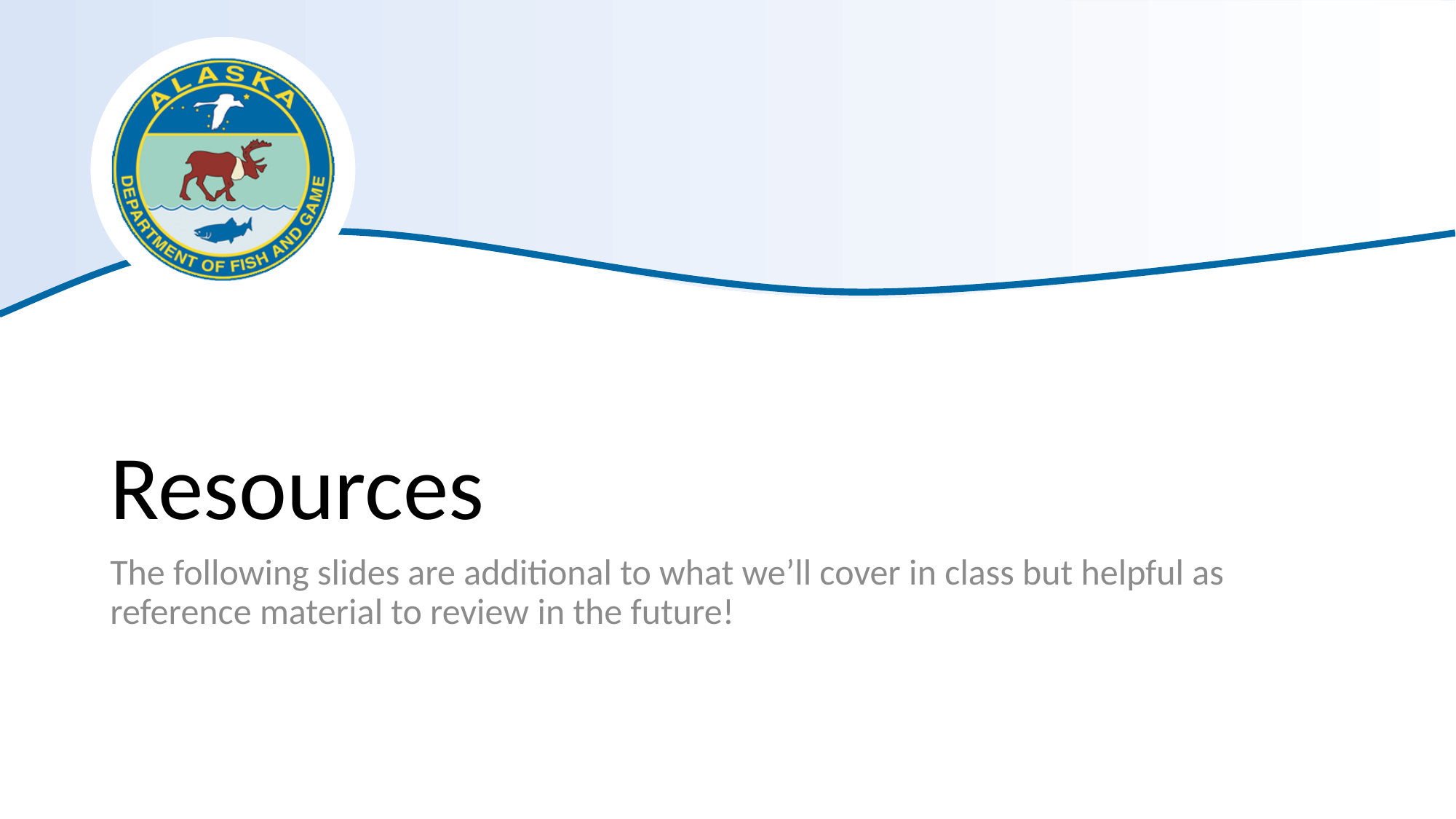

# Resources
The following slides are additional to what we’ll cover in class but helpful as reference material to review in the future!